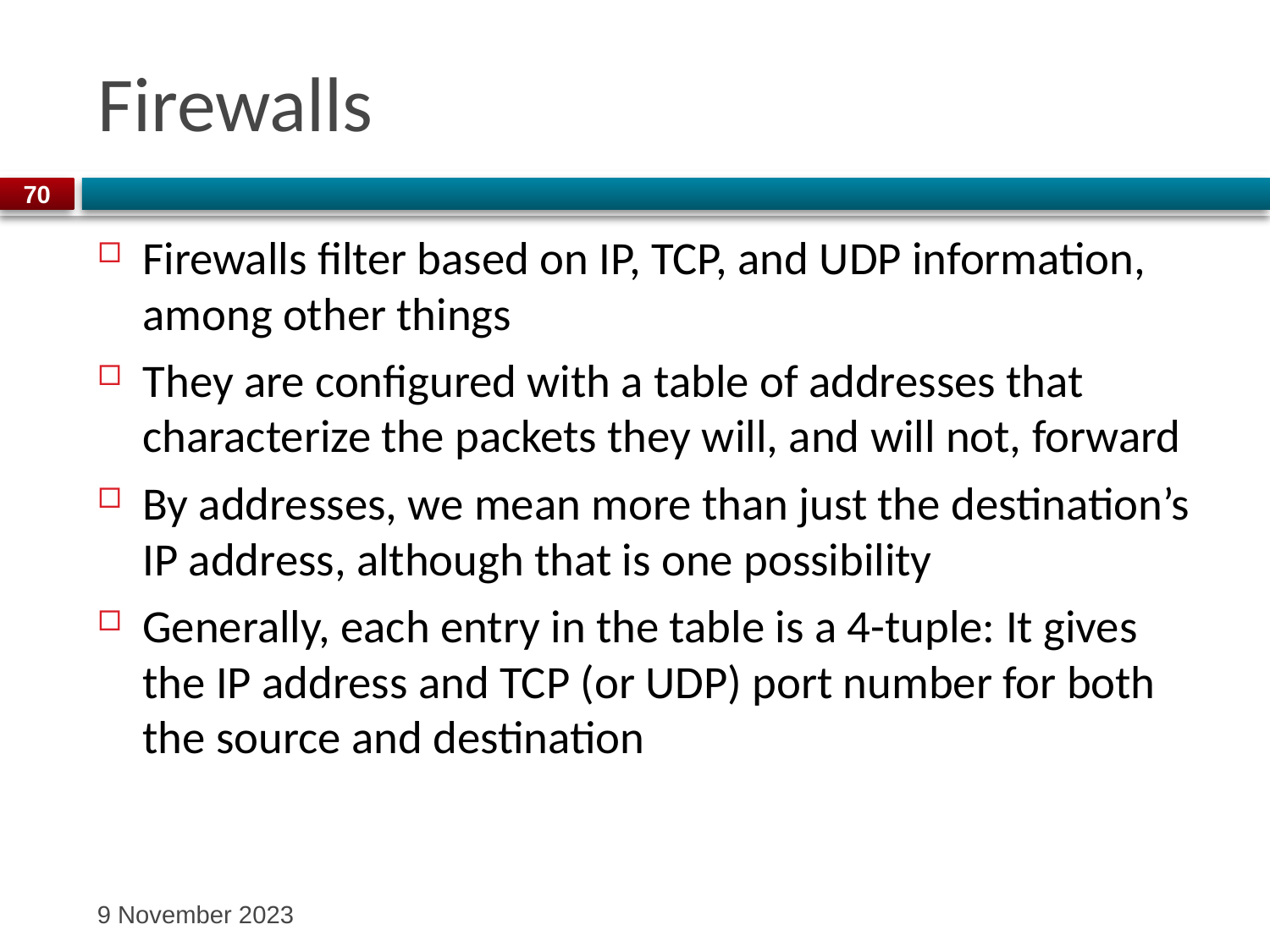

# Firewalls
70
Firewalls filter based on IP, TCP, and UDP information, among other things
They are configured with a table of addresses that characterize the packets they will, and will not, forward
By addresses, we mean more than just the destination’s IP address, although that is one possibility
Generally, each entry in the table is a 4-tuple: It gives the IP address and TCP (or UDP) port number for both the source and destination
9 November 2023